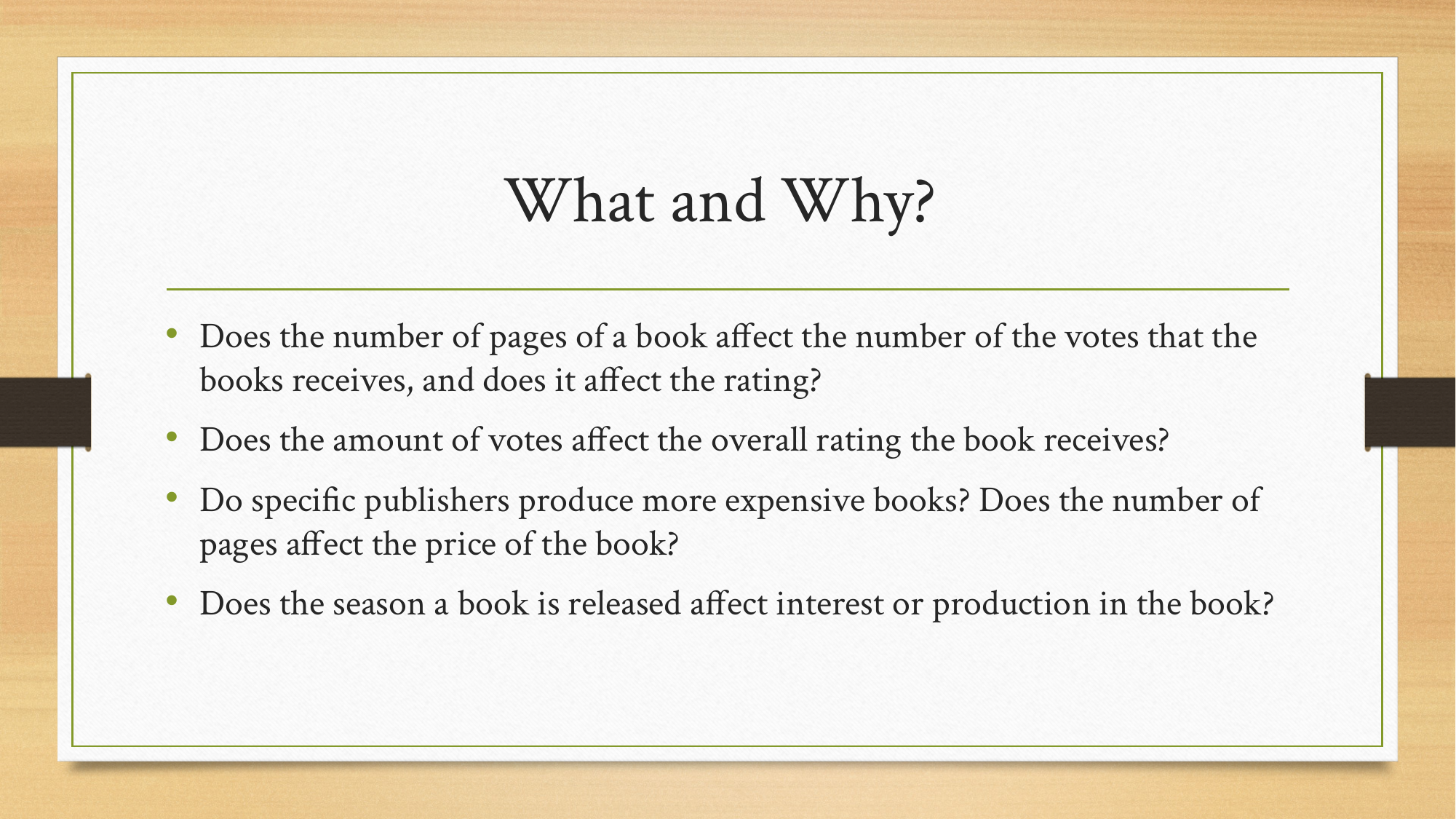

# What and Why?
Does the number of pages of a book affect the number of the votes that the books receives, and does it affect the rating?
Does the amount of votes affect the overall rating the book receives?
Do specific publishers produce more expensive books? Does the number of pages affect the price of the book?
Does the season a book is released affect interest or production in the book?